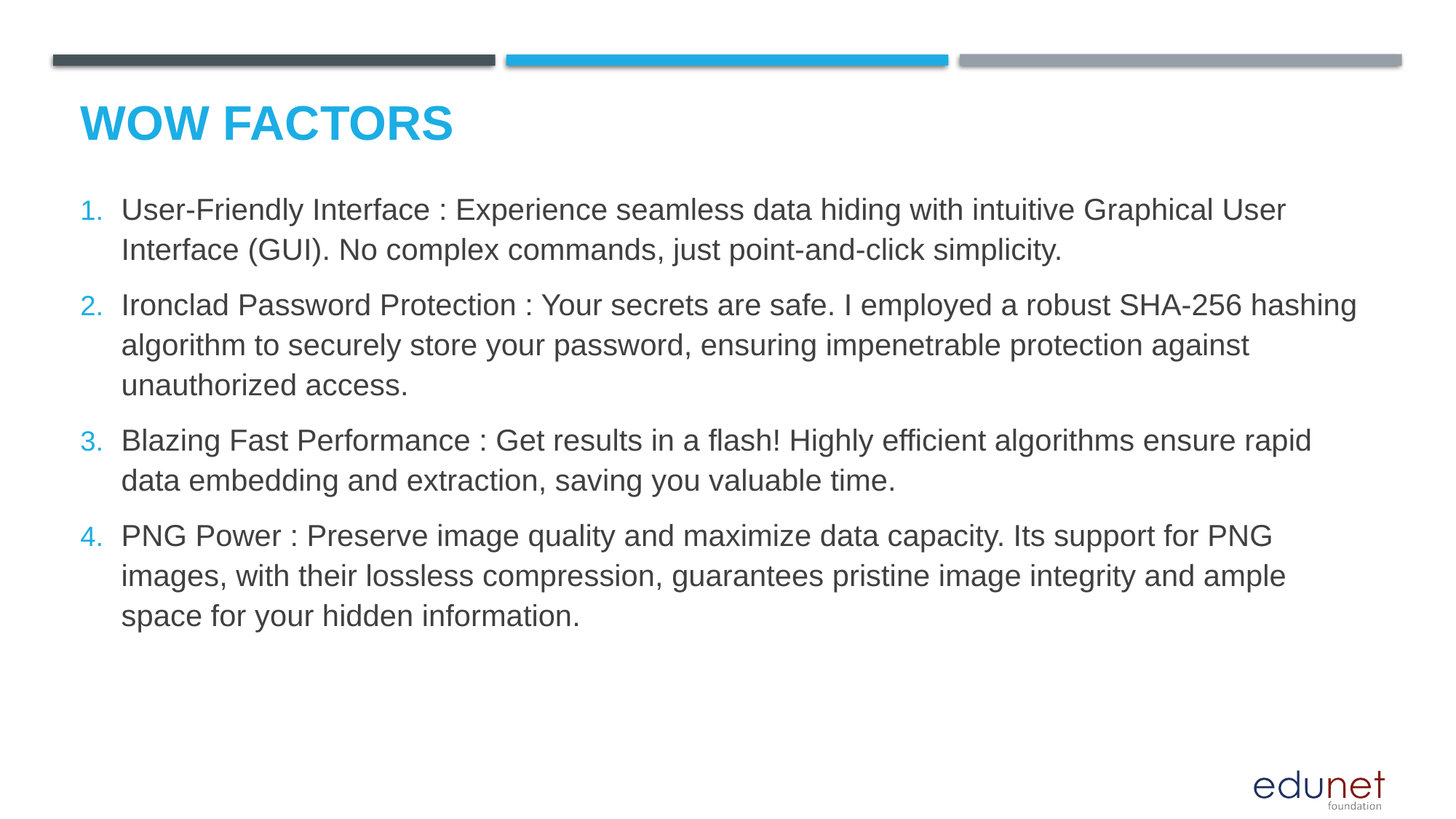

# Wow factors
User-Friendly Interface : Experience seamless data hiding with intuitive Graphical User Interface (GUI). No complex commands, just point-and-click simplicity.
Ironclad Password Protection : Your secrets are safe. I employed a robust SHA-256 hashing algorithm to securely store your password, ensuring impenetrable protection against unauthorized access.
Blazing Fast Performance : Get results in a flash! Highly efficient algorithms ensure rapid data embedding and extraction, saving you valuable time.
PNG Power : Preserve image quality and maximize data capacity. Its support for PNG images, with their lossless compression, guarantees pristine image integrity and ample space for your hidden information.